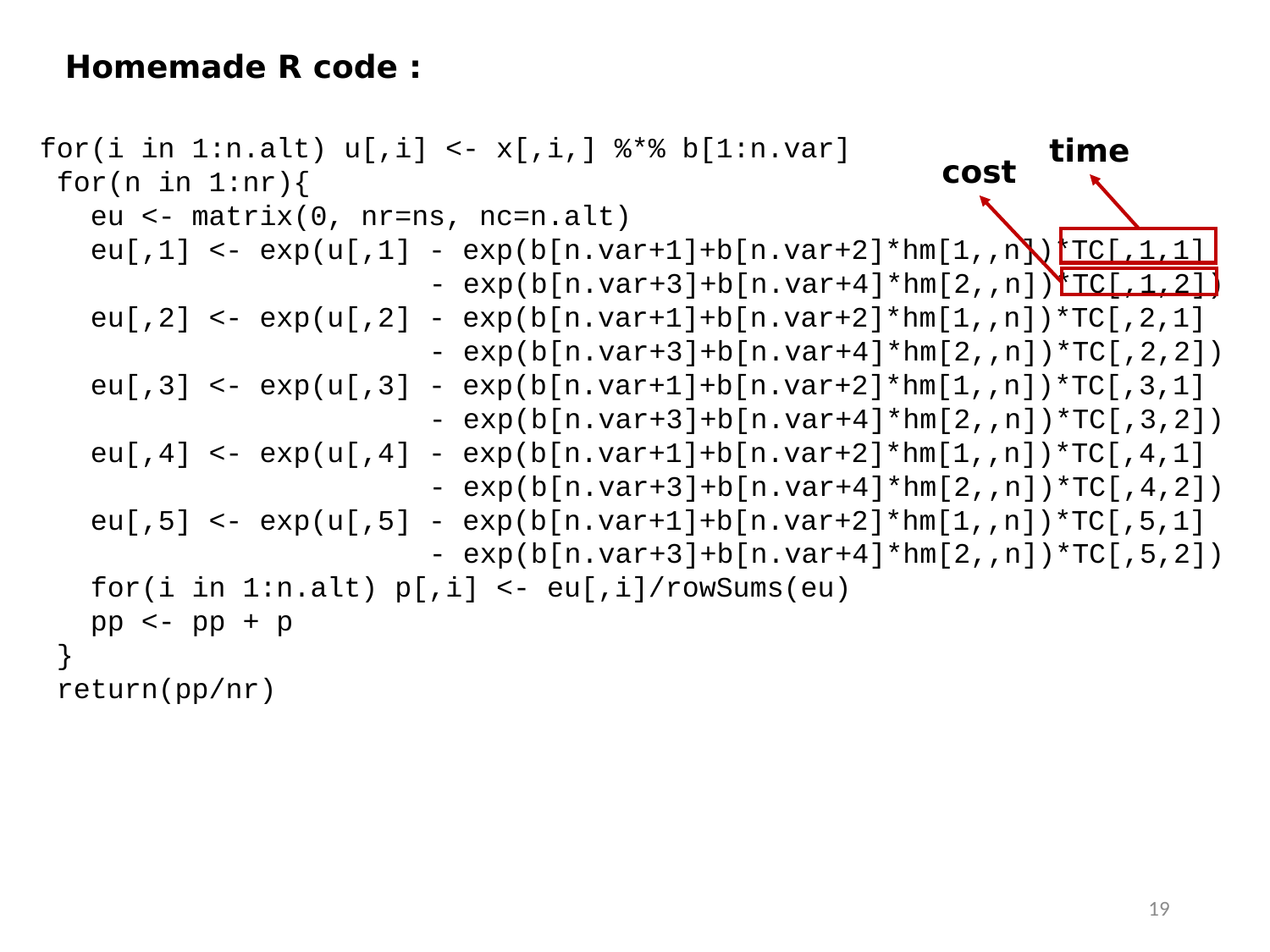

Homemade R code :
 for(i in 1:n.alt) u[,i] <- x[,i,] %*% b[1:n.var]
  for(n in 1:nr){
    eu <- matrix(0, nr=ns, nc=n.alt)
    eu[,1] <- exp(u[,1] - exp(b[n.var+1]+b[n.var+2]*hm[1,,n])*TC[,1,1]
                        - exp(b[n.var+3]+b[n.var+4]*hm[2,,n])*TC[,1,2])
    eu[,2] <- exp(u[,2] - exp(b[n.var+1]+b[n.var+2]*hm[1,,n])*TC[,2,1]
                        - exp(b[n.var+3]+b[n.var+4]*hm[2,,n])*TC[,2,2])
    eu[,3] <- exp(u[,3] - exp(b[n.var+1]+b[n.var+2]*hm[1,,n])*TC[,3,1]
                        - exp(b[n.var+3]+b[n.var+4]*hm[2,,n])*TC[,3,2])
    eu[,4] <- exp(u[,4] - exp(b[n.var+1]+b[n.var+2]*hm[1,,n])*TC[,4,1]
                        - exp(b[n.var+3]+b[n.var+4]*hm[2,,n])*TC[,4,2])
    eu[,5] <- exp(u[,5] - exp(b[n.var+1]+b[n.var+2]*hm[1,,n])*TC[,5,1]
                        - exp(b[n.var+3]+b[n.var+4]*hm[2,,n])*TC[,5,2])
    for(i in 1:n.alt) p[,i] <- eu[,i]/rowSums(eu)
    pp <- pp + p
  }
  return(pp/nr)
time
cost

19